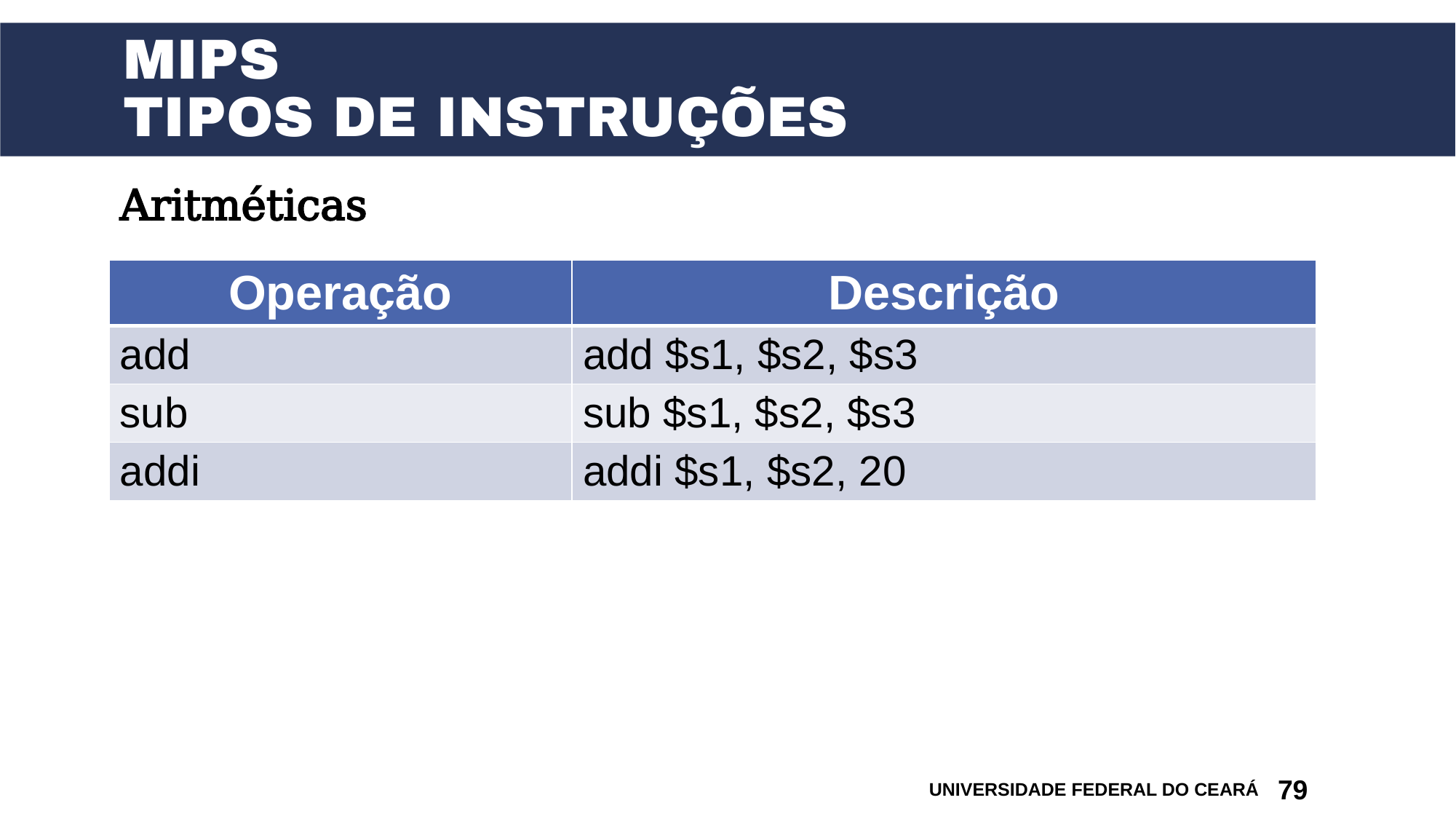

# Mips Tipos de instruções
Aritméticas
| Operação | Descrição |
| --- | --- |
| add | add $s1, $s2, $s3 |
| sub | sub $s1, $s2, $s3 |
| addi | addi $s1, $s2, 20 |
UNIVERSIDADE FEDERAL DO CEARÁ
79